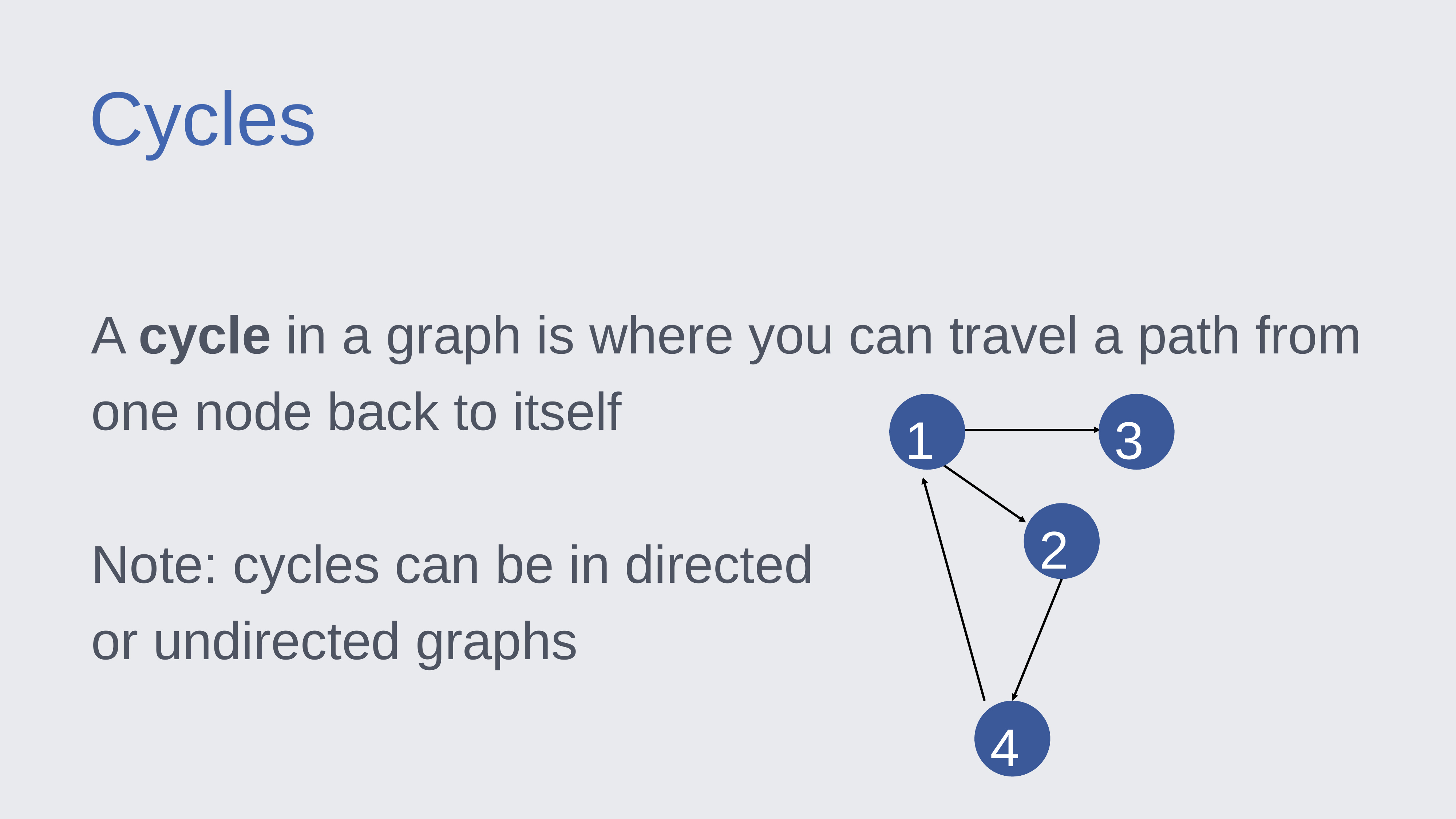

Cycles

A cycle in a graph is where you can travel a path from one node back to itself

Note: cycles can be in directed
or undirected graphs

1
3

2

4